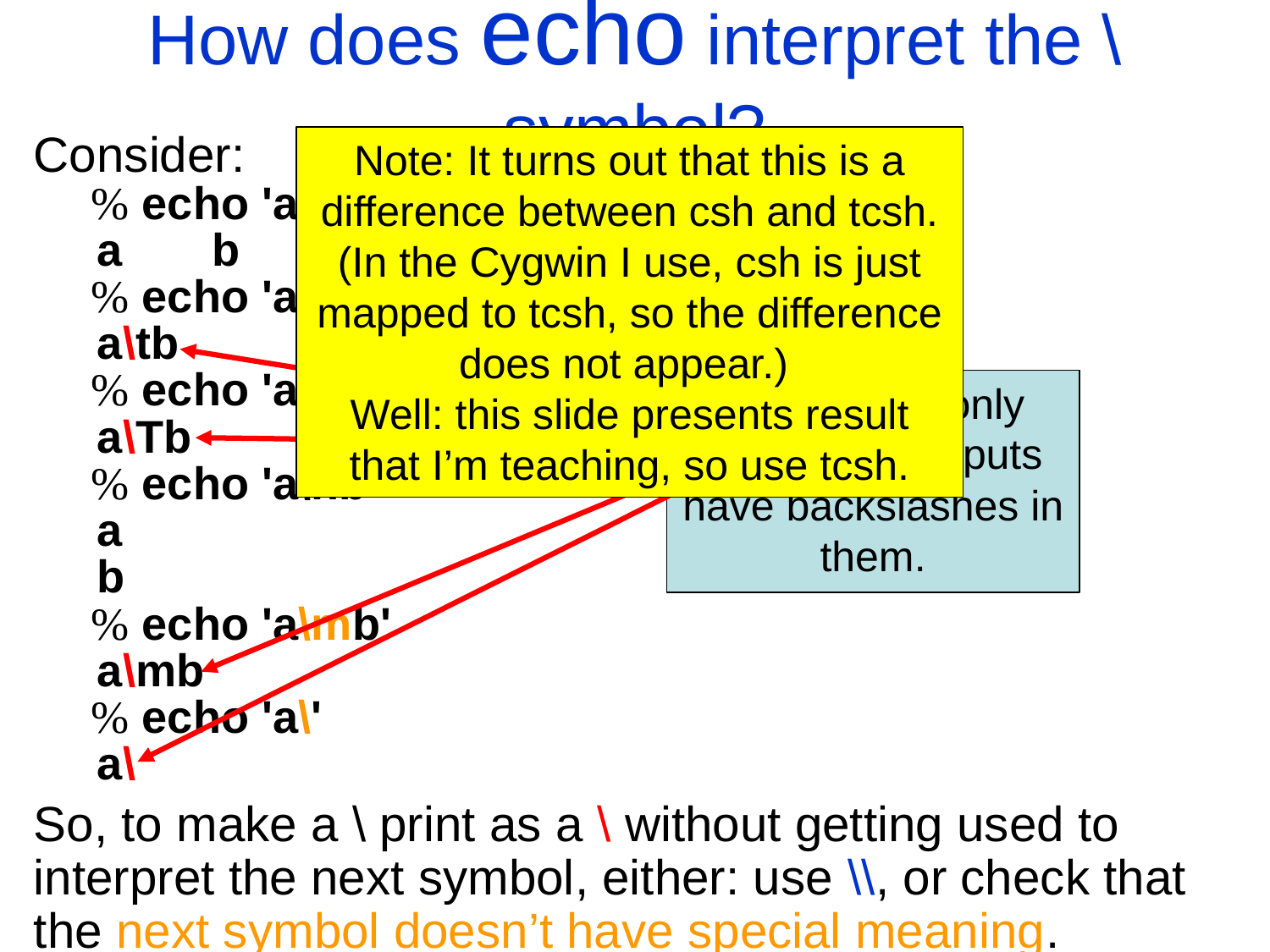

How does echo interpret the \ symbol?
Consider:
     % echo 'a\tb'
     a       b
     % echo 'a\\tb'
     a\tb
     % echo 'a\Tb'
     a\Tb
     % echo 'a\nb'
     a
     b
     % echo 'a\mb'
     a\mb
     % echo 'a\'
     a\
So, to make a \ print as a \ without getting used to interpret the next symbol, either: use \\, or check that the next symbol doesn’t have special meaning.
Note: It turns out that this is a difference between csh and tcsh.
(In the Cygwin I use, csh is just mapped to tcsh, so the difference does not appear.)
Well: this slide presents result that I’m teaching, so use tcsh.
That is why only these four outputs have backslashes in them.